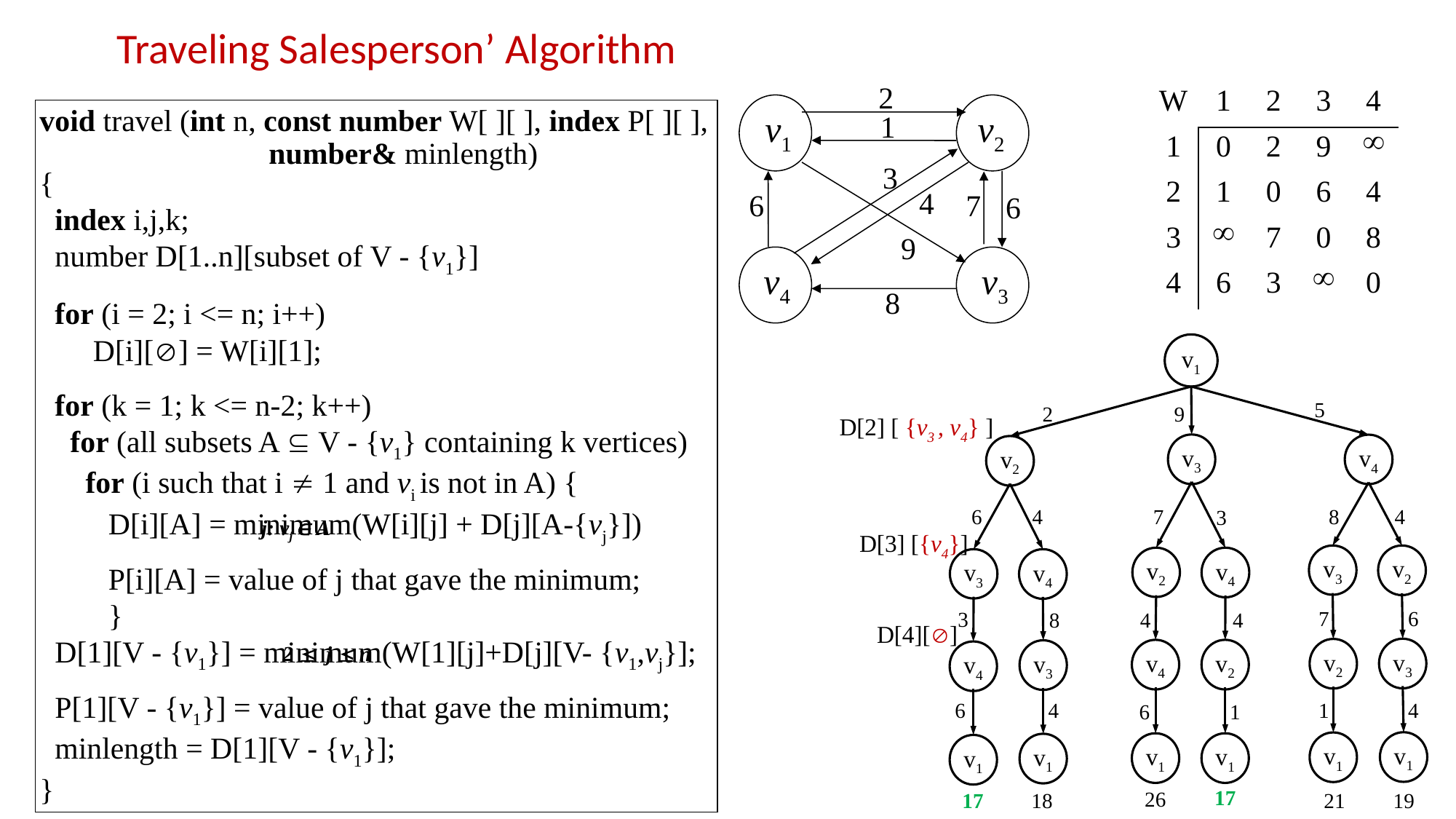

# Traveling Salesperson’ Algorithm
2
 v1
v2
1

3

4
6
 7
6
9
 v4
 v3
8

| W | 1 | 2 | 3 | 4 |
| --- | --- | --- | --- | --- |
| 1 | 0 | 2 | 9 | ∞ |
| 2 | 1 | 0 | 6 | 4 |
| 3 | ∞ | 7 | 0 | 8 |
| 4 | 6 | 3 | ∞ | 0 |
void travel (int n, const number W[ ][ ], index P[ ][ ],
                              number& minlength)
{
  index i,j,k;
  number D[1..n][subset of V - {v1}]

  for (i = 2; i <= n; i++)
       D[i][∅] = W[i][1];

  for (k = 1; k <= n-2; k++)
    for (all subsets A ⊆ V - {v1} containing k vertices)
      for (i such that i ≠ 1 and vi is not in A) {
         D[i][A] = minimum(W[i][j] + D[j][A-{vj}])
         P[i][A] = value of j that gave the minimum;
         }
  D[1][V - {v1}] = minimum(W[1][j]+D[j][V- {v1,vj}];
  P[1][V - {v1}] = value of j that gave the minimum;
  minlength = D[1][V - {v1}];
}
v1
5
2
9
v3
v4
v2
4
8
7
4
6
3
v3
v2
v2
v4
v3
v4
6
7
3
4
4
8
v3
v2
v4
v2
v3
v4
4
6
1
4
6
1
v1
v1
v1
v1
v1
v1
17
26
18
17
21
19
D[2] [ {v3 , v4} ]
j: vj ∈ A
D[3] [{v4}]
D[4][∅]
2 ≤  j ≤ n